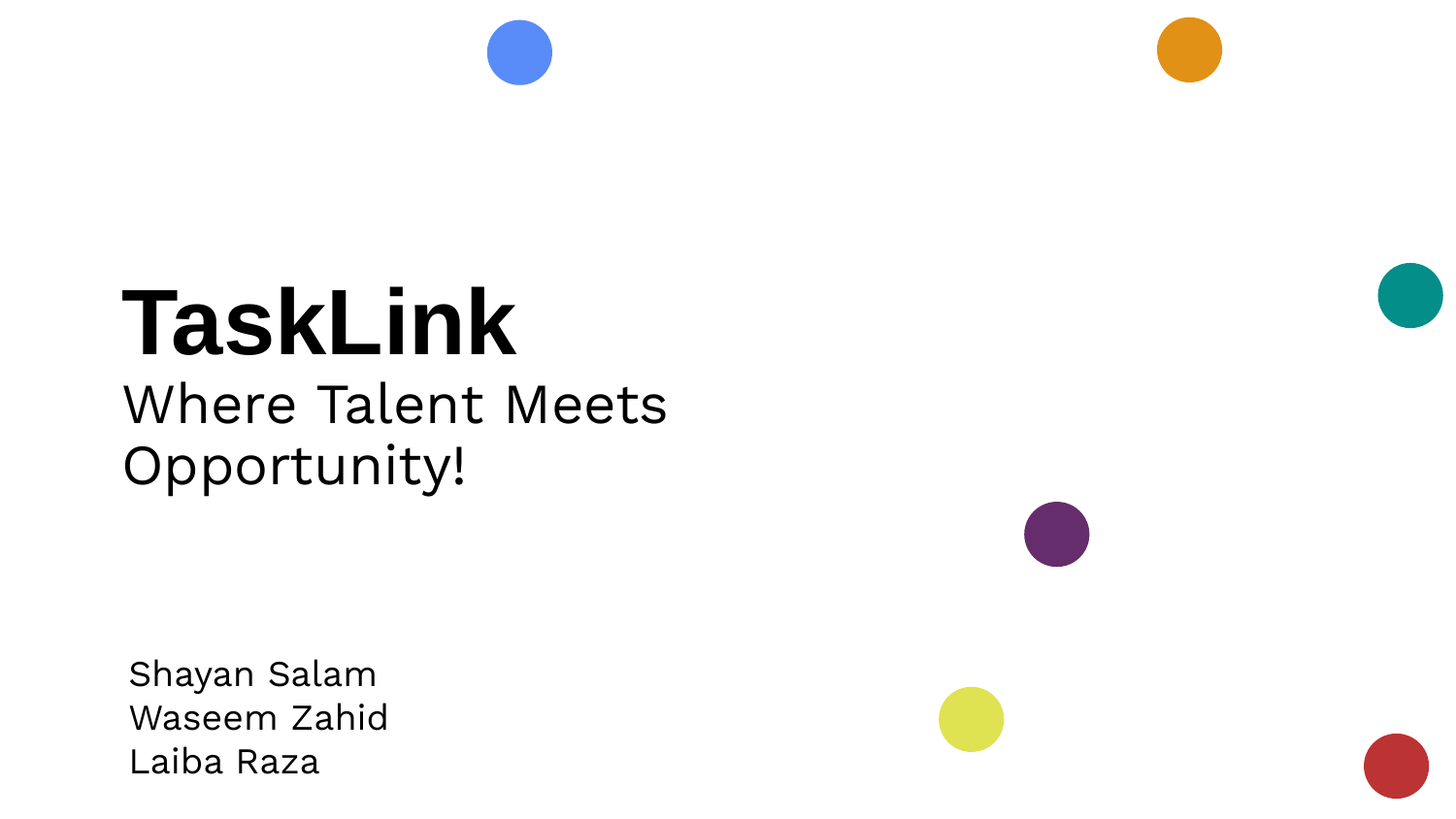

# TaskLink Where Talent Meets Opportunity!

Shayan Salam
Waseem Zahid
Laiba Raza